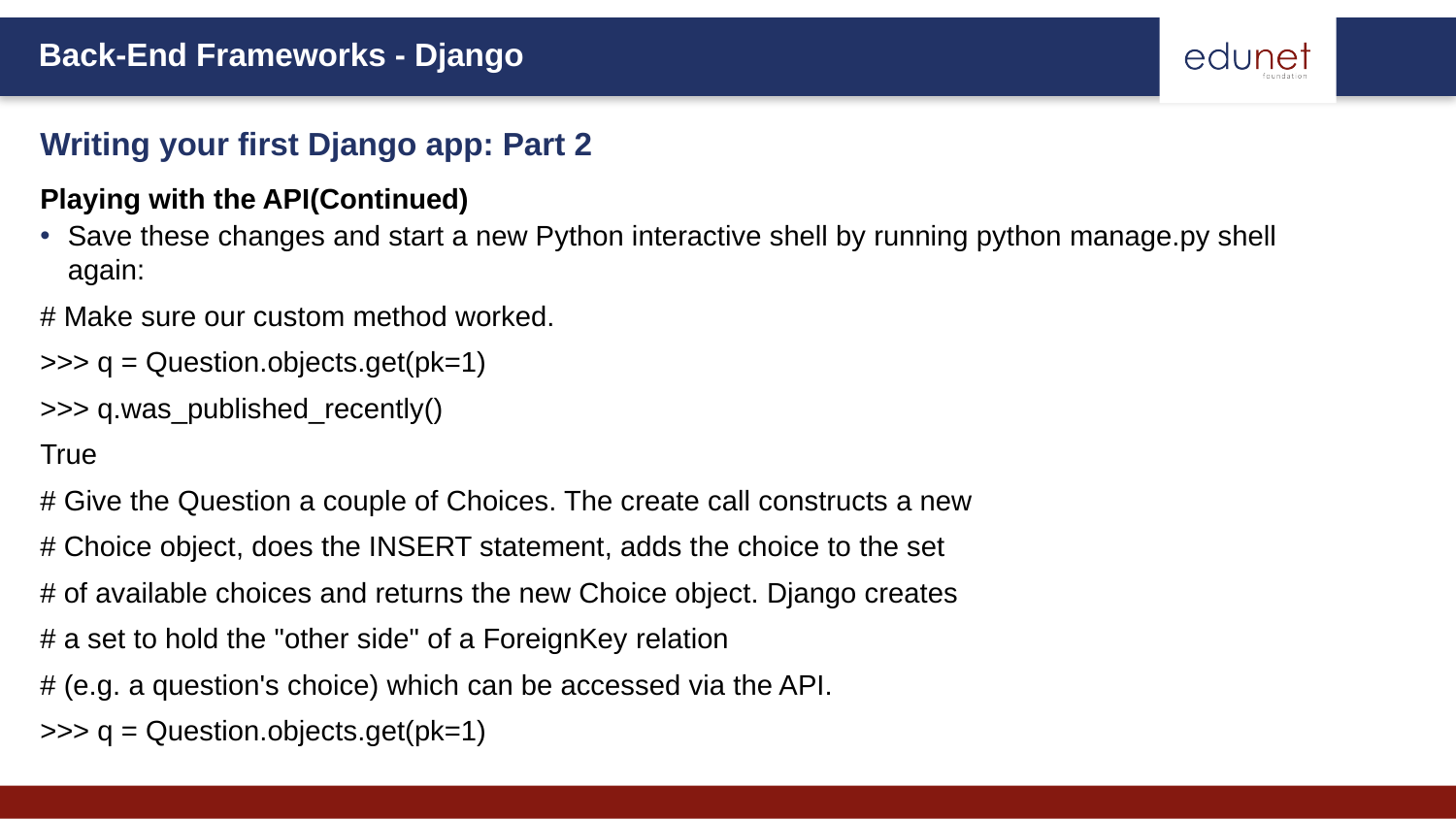

Writing your first Django app: Part 2
Playing with the API(Continued)
Save these changes and start a new Python interactive shell by running python manage.py shell again:
# Make sure our custom method worked.
>>> q = Question.objects.get(pk=1)
>>> q.was_published_recently()
True
# Give the Question a couple of Choices. The create call constructs a new
# Choice object, does the INSERT statement, adds the choice to the set
# of available choices and returns the new Choice object. Django creates
# a set to hold the "other side" of a ForeignKey relation
# (e.g. a question's choice) which can be accessed via the API.
>>> q = Question.objects.get(pk=1)